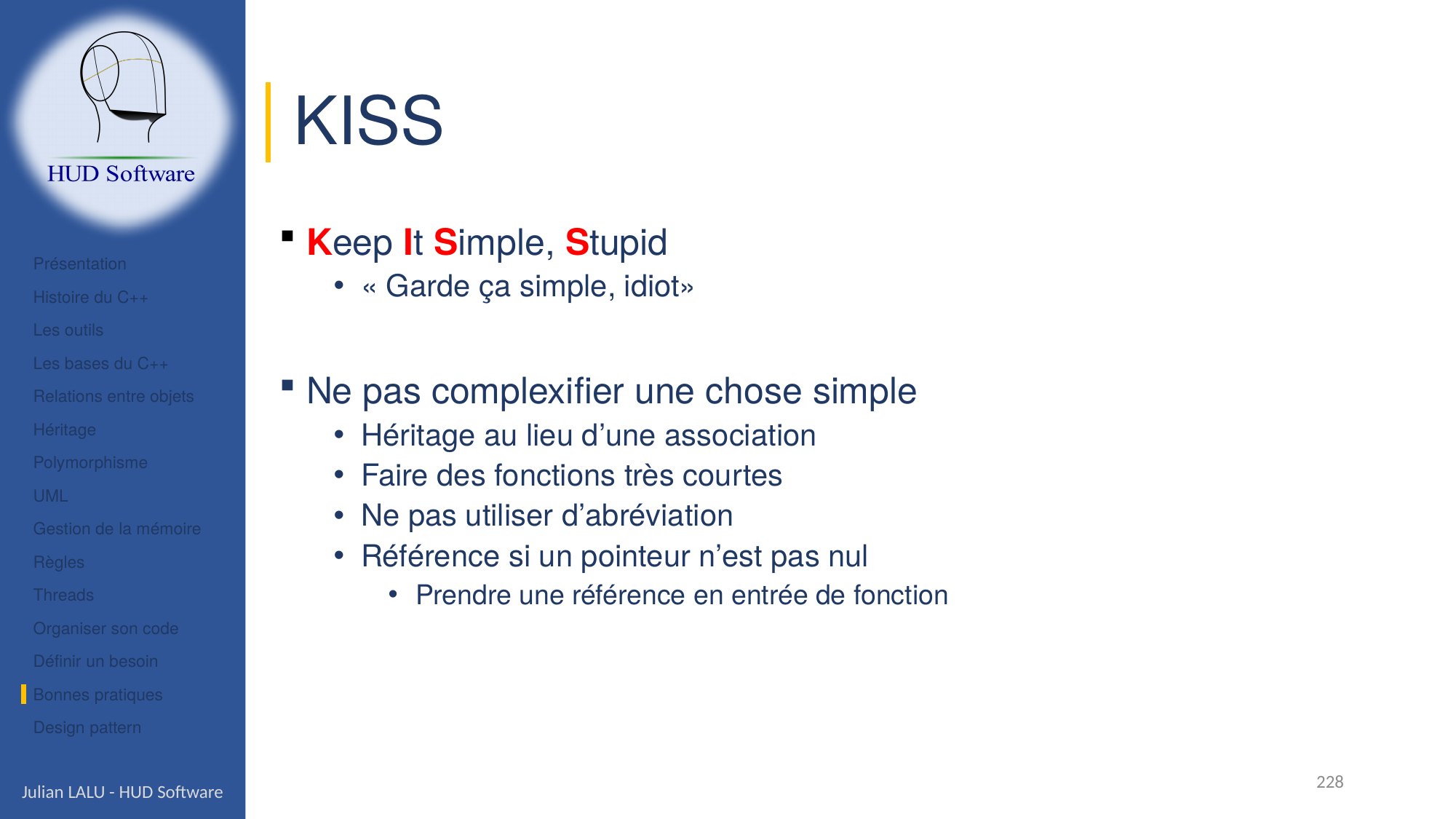

# KISS
Keep It Simple, Stupid
« Garde ça simple, idiot»

Ne pas complexifier une chose simple
Héritage au lieu d’une association
Faire des fonctions très courtes
Ne pas utiliser d’abréviation
Référence si un pointeur n’est pas nul
Prendre une référence en entrée de fonction
Présentation
Histoire du C++
Les outils
Les bases du C++
Relations entre objets
Héritage
Polymorphisme
UML
Gestion de la mémoire
Règles
Threads
Organiser son code
Définir un besoin
Bonnes pratiques
Design pattern
228